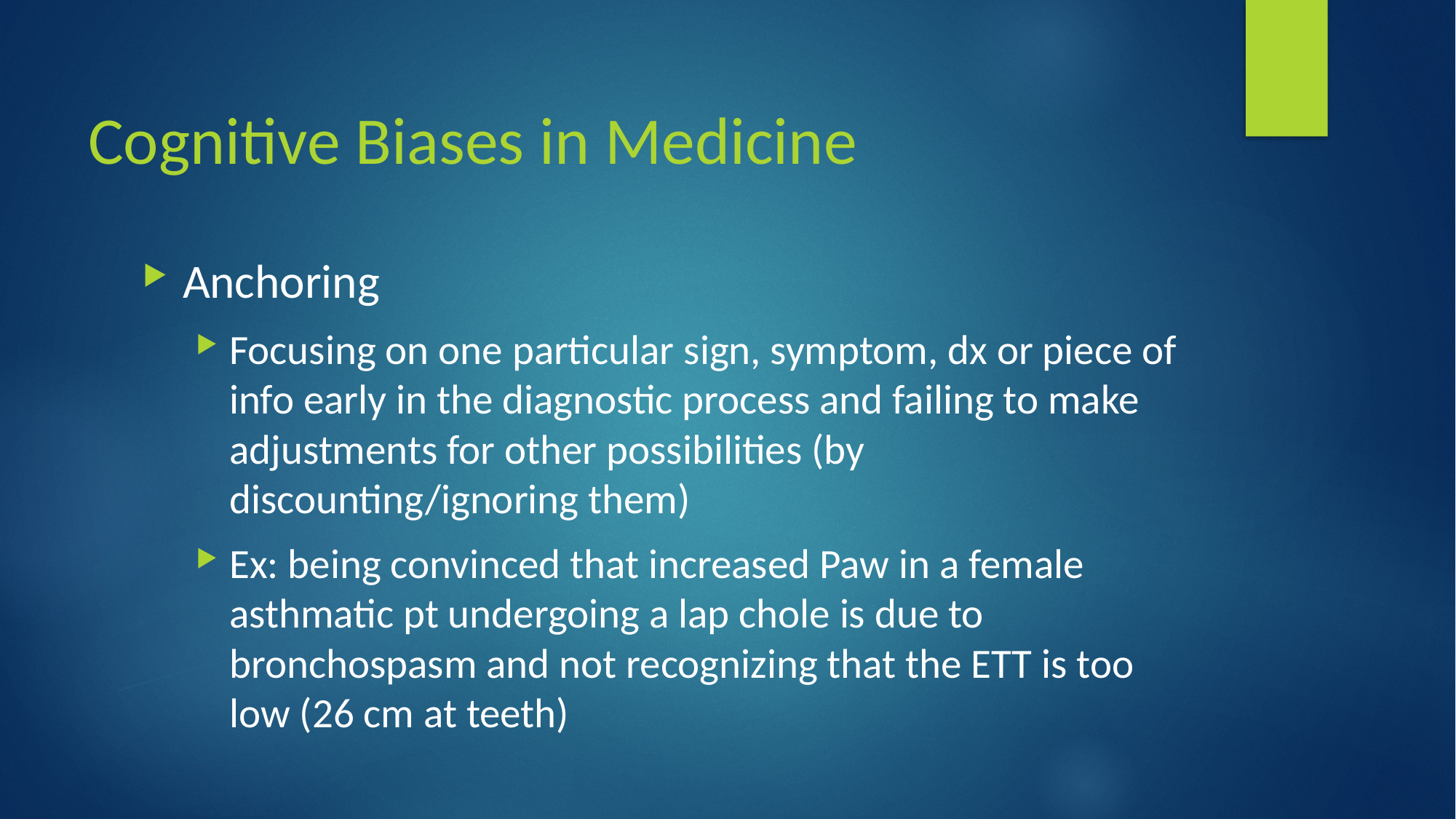

# Cognitive Biases in Medicine
Anchoring
Focusing on one particular sign, symptom, dx or piece of info early in the diagnostic process and failing to make adjustments for other possibilities (by discounting/ignoring them)
Ex: being convinced that increased Paw in a female  asthmatic pt undergoing a lap chole is due to bronchospasm and not recognizing that the ETT is too low (26 cm at teeth)